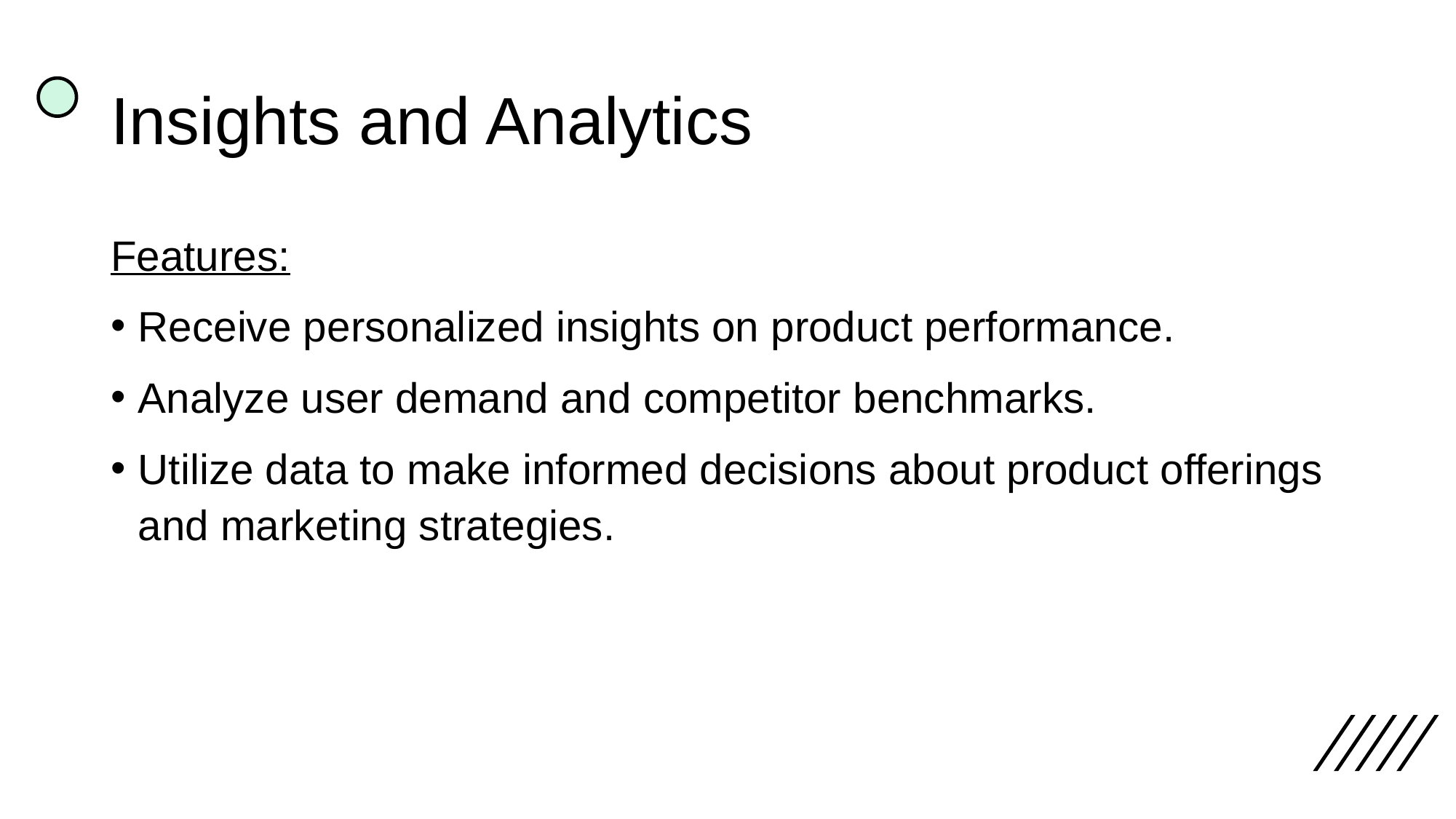

# Insights and Analytics
Features:
Receive personalized insights on product performance.
Analyze user demand and competitor benchmarks.
Utilize data to make informed decisions about product offerings and marketing strategies.